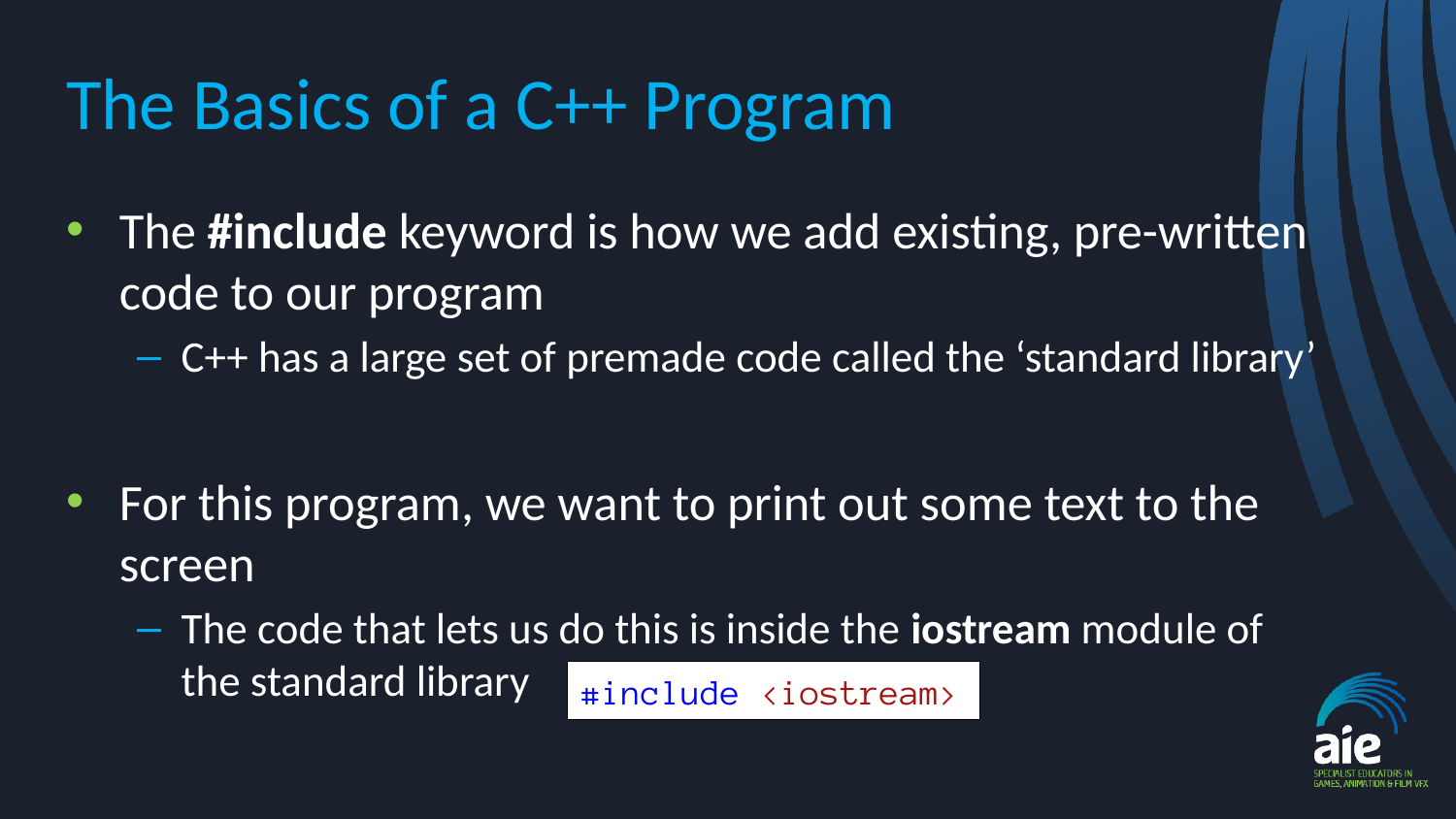

# The Basics of a C++ Program
The #include keyword is how we add existing, pre-written code to our program
C++ has a large set of premade code called the ‘standard library’

For this program, we want to print out some text to the screen
The code that lets us do this is inside the iostream module of the standard library
#include <iostream>